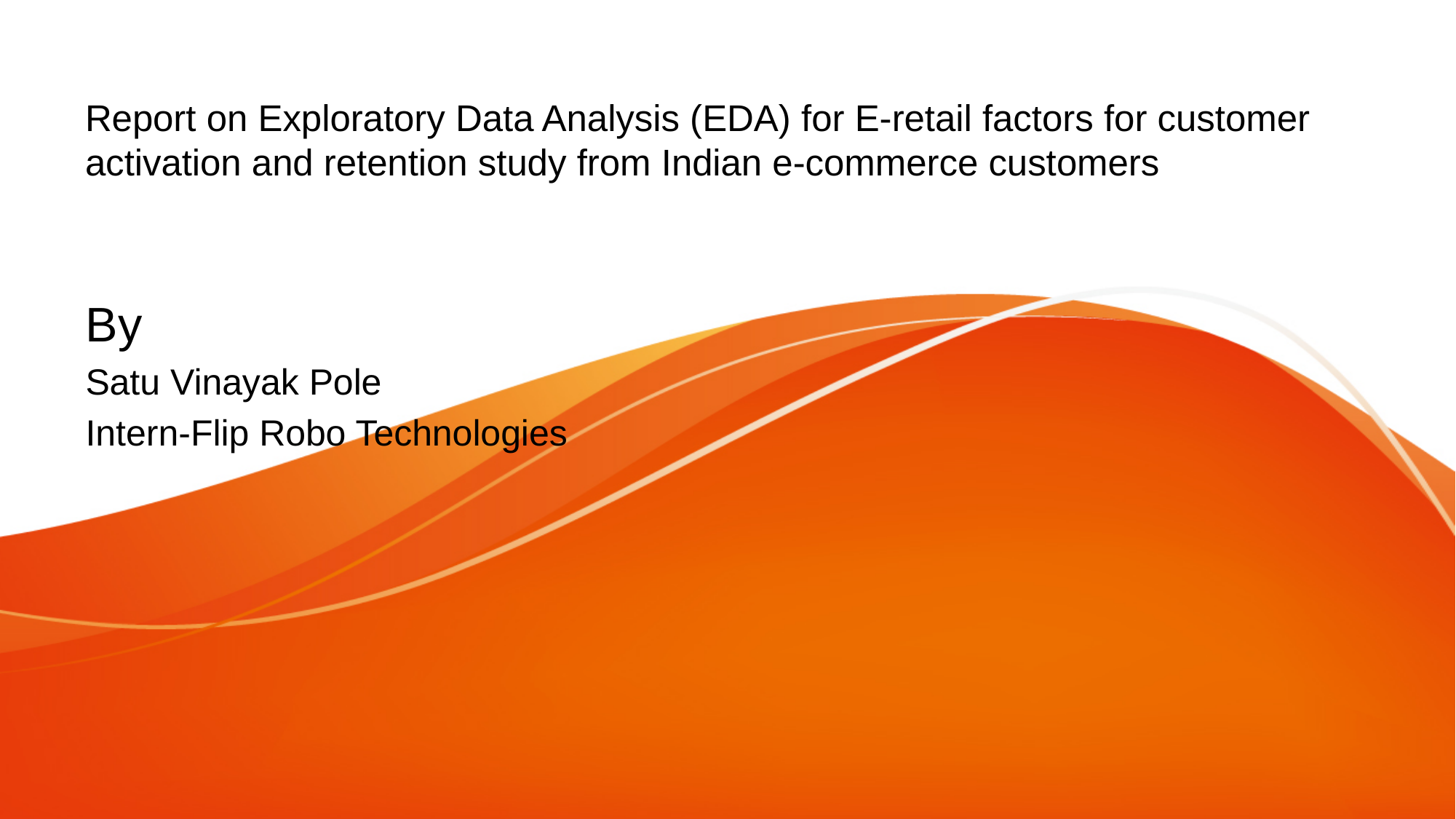

# Report on Exploratory Data Analysis (EDA) for E-retail factors for customer activation and retention study from Indian e-commerce customers

By
Satu Vinayak Pole
Intern-Flip Robo Technologies